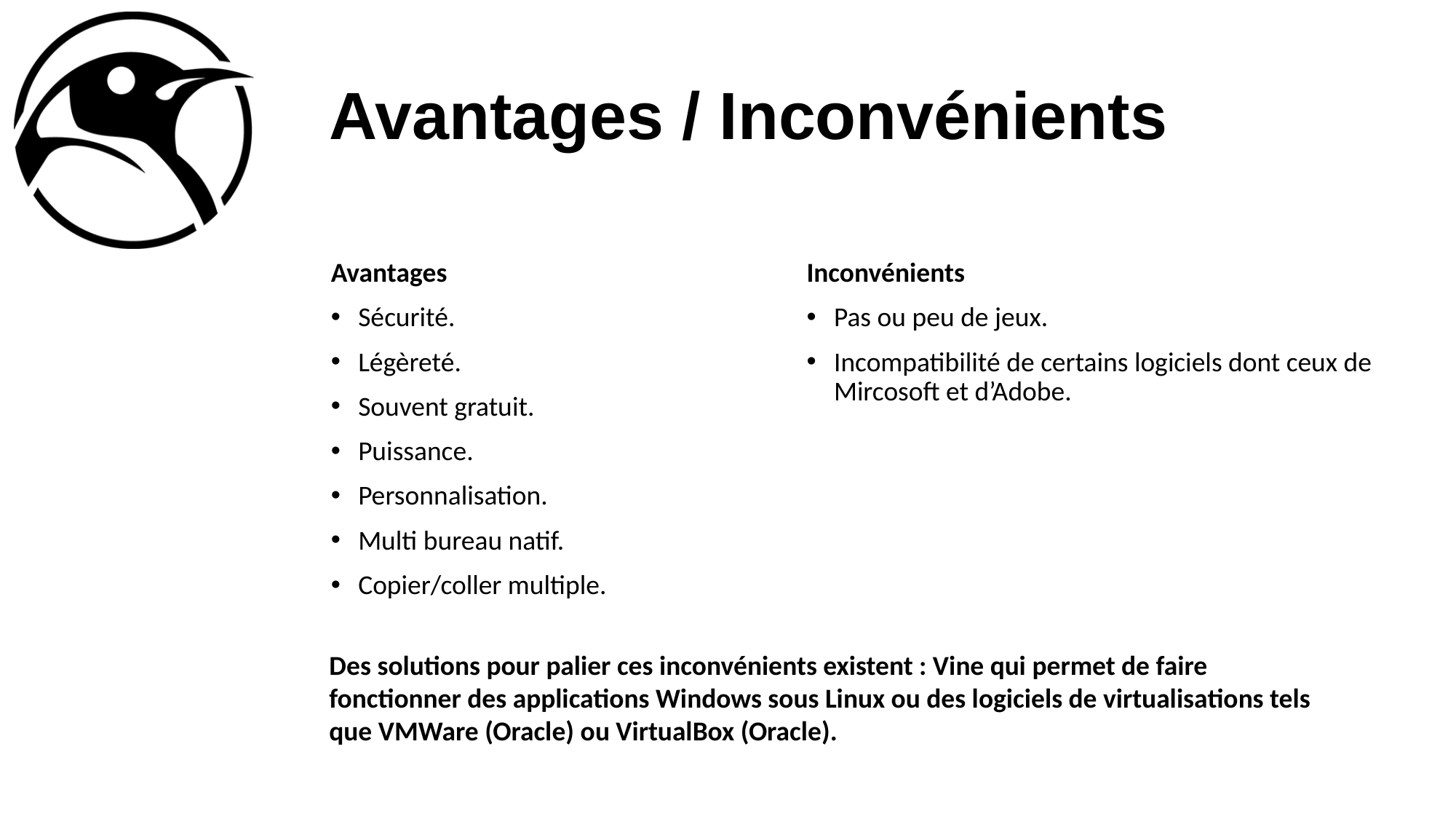

# Avantages / Inconvénients
Avantages
Sécurité.
Légèreté.
Souvent gratuit.
Puissance.
Personnalisation.
Multi bureau natif.
Copier/coller multiple.
Inconvénients
Pas ou peu de jeux.
Incompatibilité de certains logiciels dont ceux de Mircosoft et d’Adobe.
Des solutions pour palier ces inconvénients existent : Vine qui permet de faire fonctionner des applications Windows sous Linux ou des logiciels de virtualisations tels que VMWare (Oracle) ou VirtualBox (Oracle).